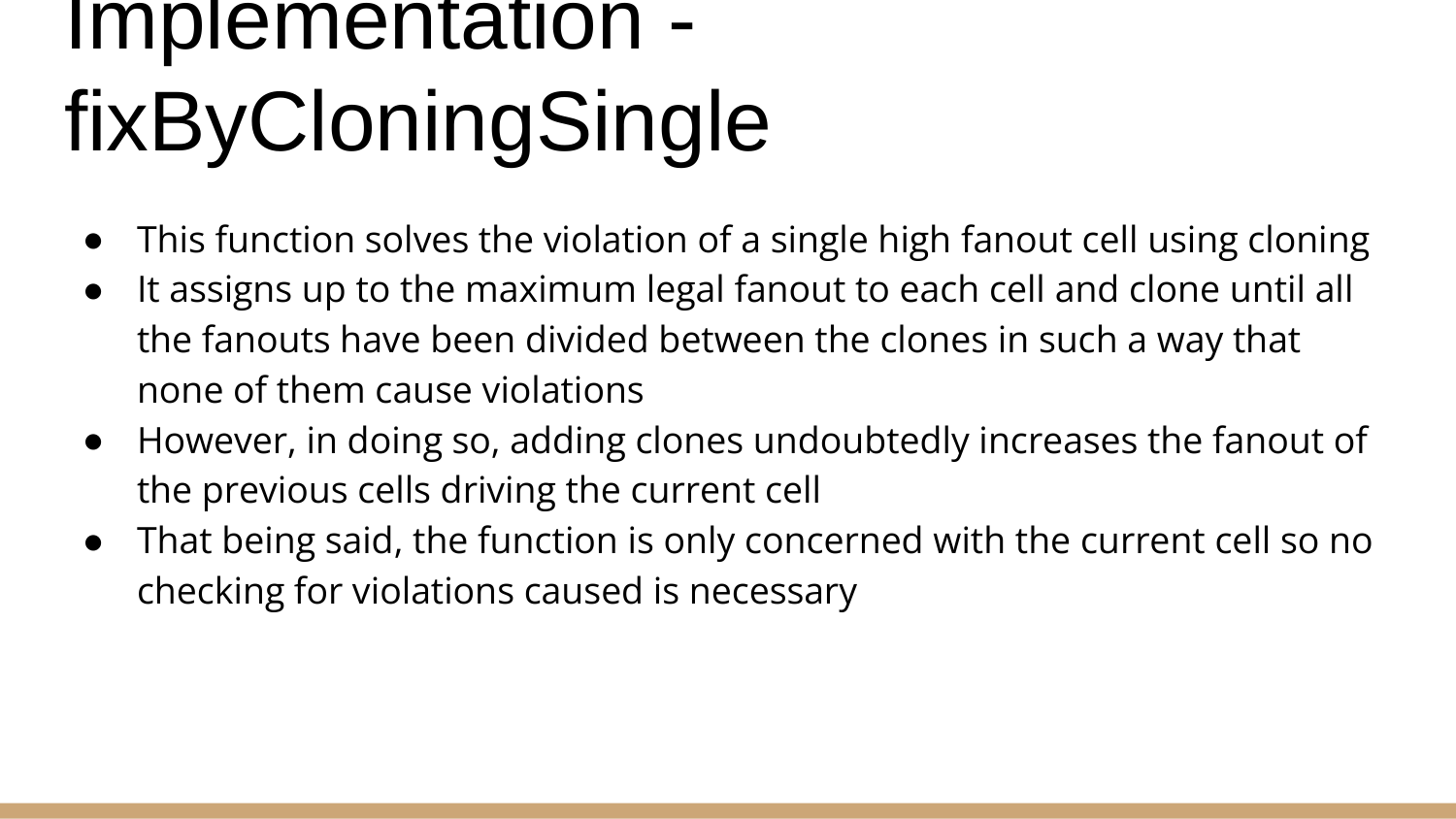

# Implementation - fixByCloningSingle
This function solves the violation of a single high fanout cell using cloning
It assigns up to the maximum legal fanout to each cell and clone until all the fanouts have been divided between the clones in such a way that none of them cause violations
However, in doing so, adding clones undoubtedly increases the fanout of the previous cells driving the current cell
That being said, the function is only concerned with the current cell so no checking for violations caused is necessary